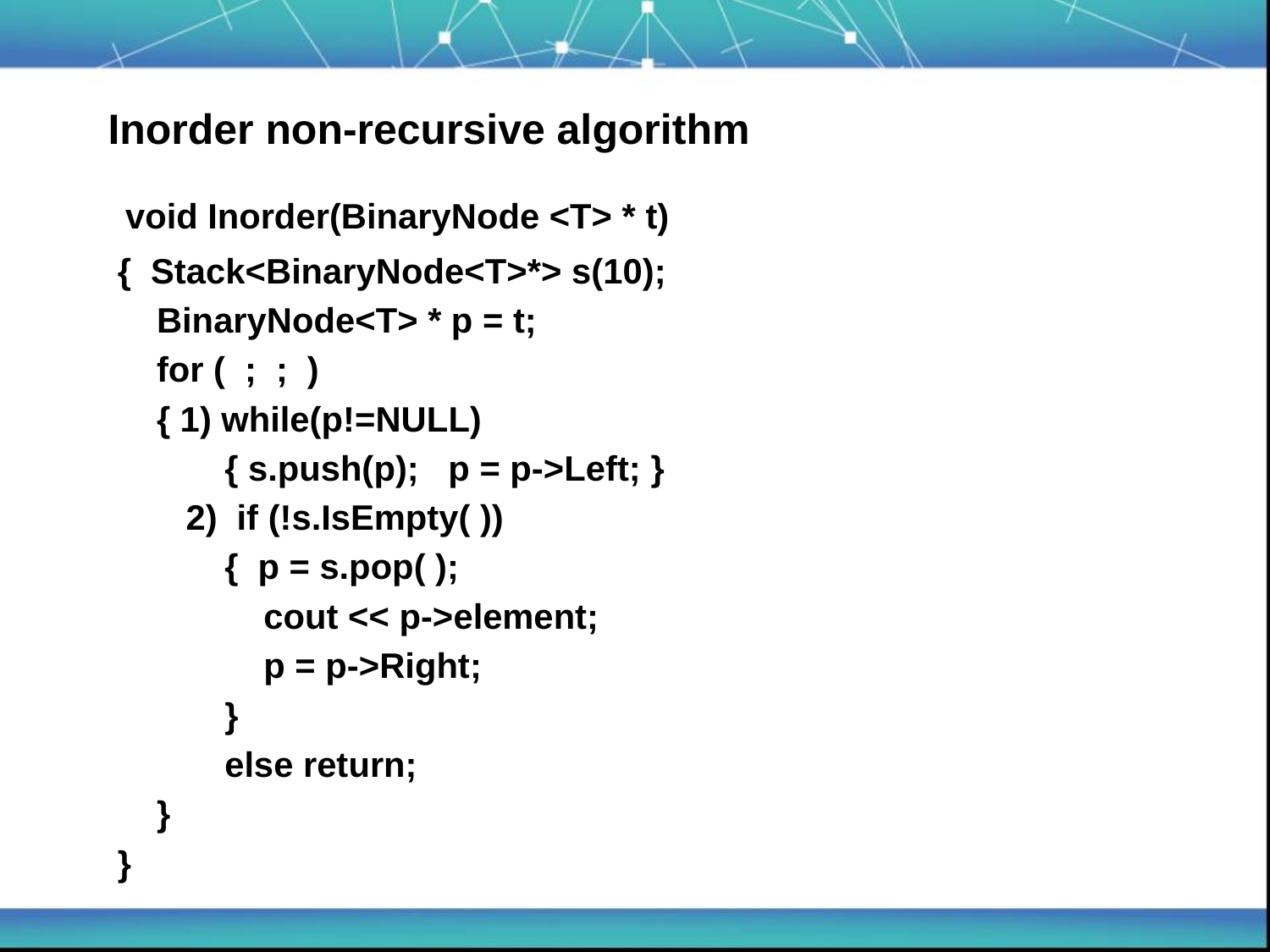

Inorder non-recursive algorithm
 void Inorder(BinaryNode <T> * t)
 {  Stack<BinaryNode<T>*> s(10);
     BinaryNode<T> * p = t;
     for (  ;  ;  )
     { 1) while(p!=NULL)
            { s.push(p);   p = p->Left; }
        2)  if (!s.IsEmpty( ))
            {  p = s.pop( );
                cout << p->element;
                p = p->Right;
            }
            else return;
     }
 }